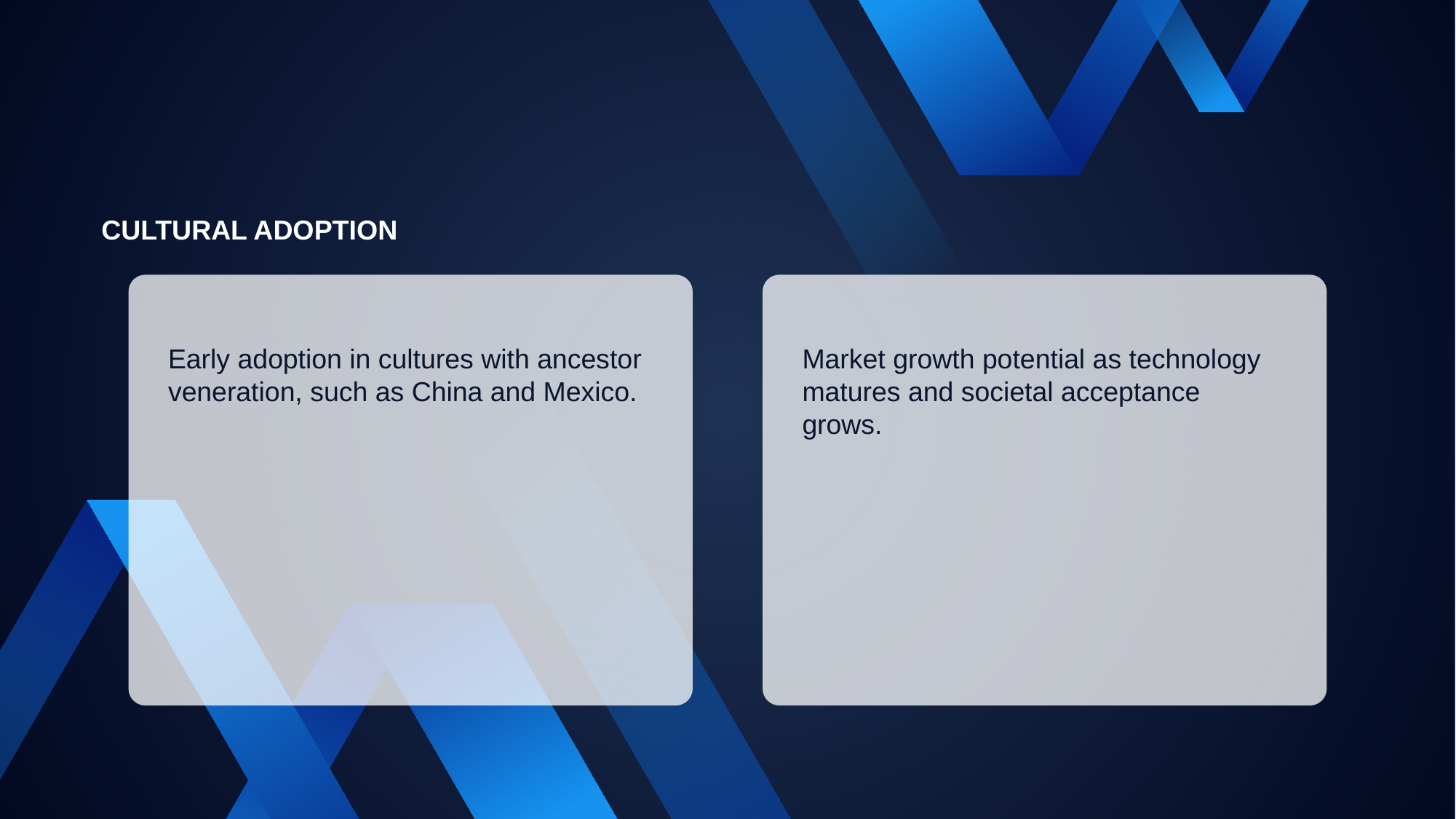

CULTURAL ADOPTION

Early adoption in cultures with ancestor veneration, such as China and Mexico.

Market growth potential as technology matures and societal acceptance grows.